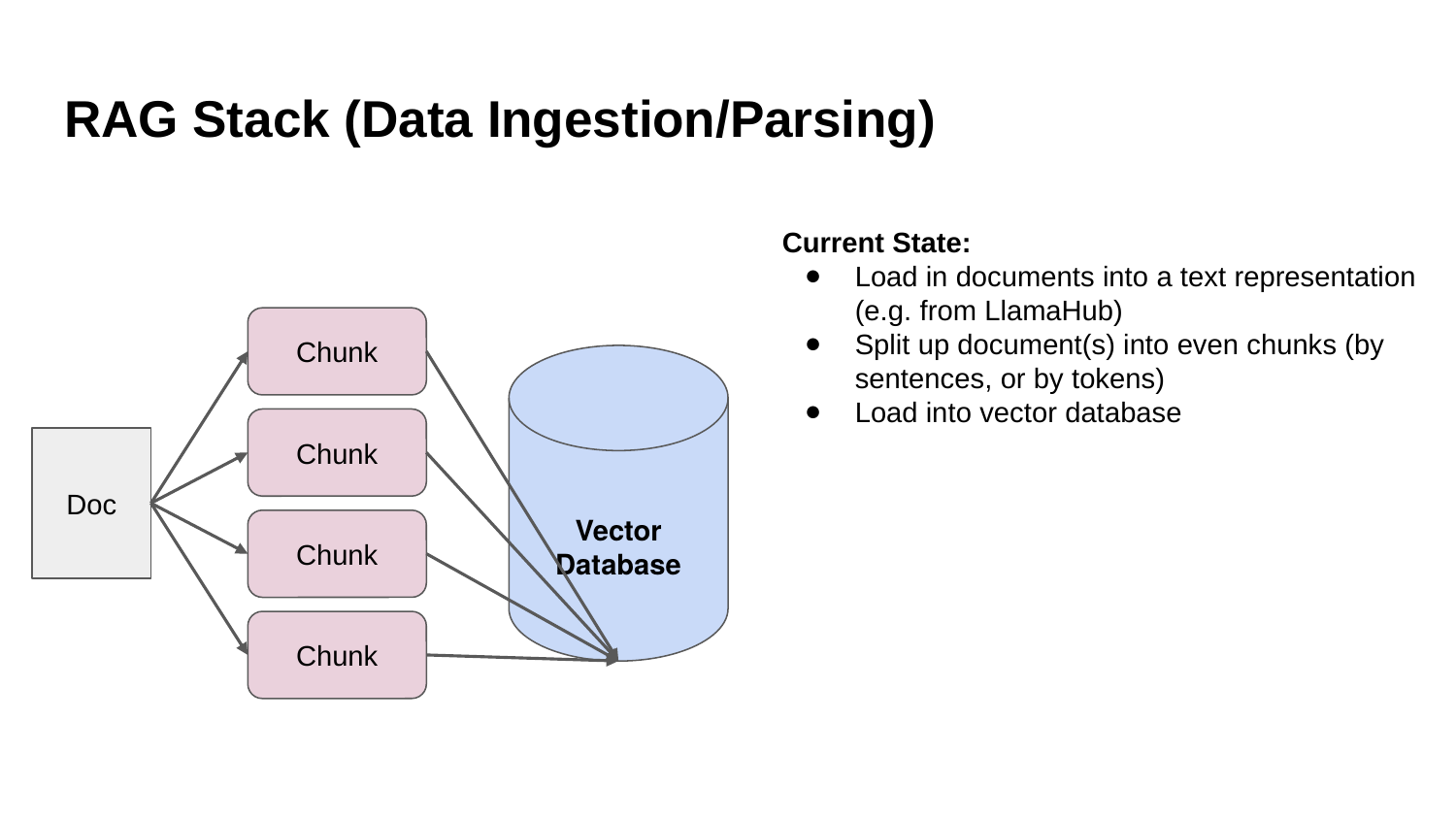

# RAG Stack (Data Ingestion/Parsing)
Current State:
Load in documents into a text representation (e.g. from LlamaHub)
Split up document(s) into even chunks (by sentences, or by tokens)
Load into vector database
Chunk

Vector Database
Chunk
Doc
Chunk
Chunk